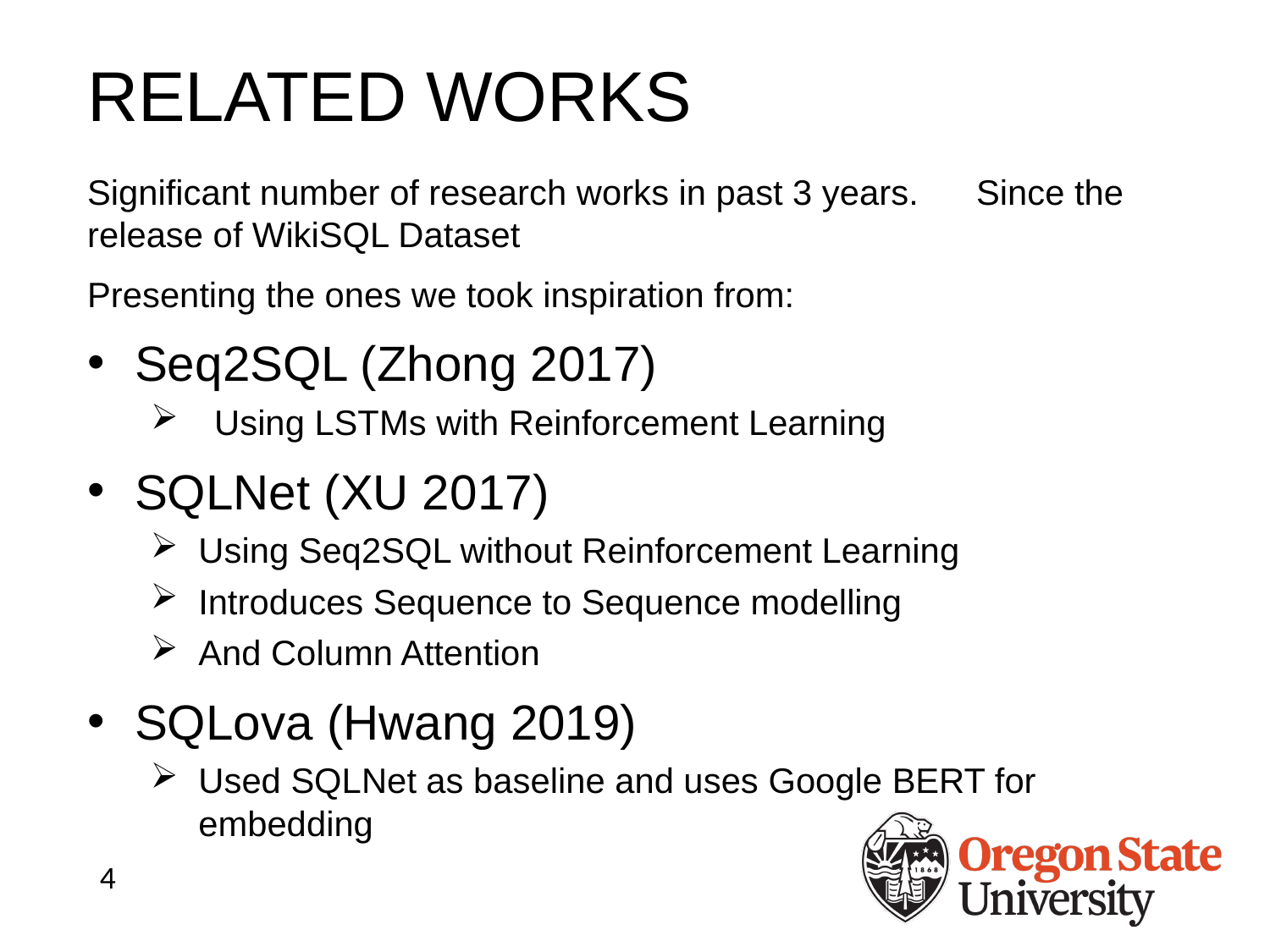

Related works
Significant number of research works in past 3 years. 	Since the release of WikiSQL Dataset
Presenting the ones we took inspiration from:
Seq2SQL (Zhong 2017)
Using LSTMs with Reinforcement Learning
SQLNet (XU 2017)
Using Seq2SQL without Reinforcement Learning
Introduces Sequence to Sequence modelling
And Column Attention
SQLova (Hwang 2019)
Used SQLNet as baseline and uses Google BERT for embedding

4